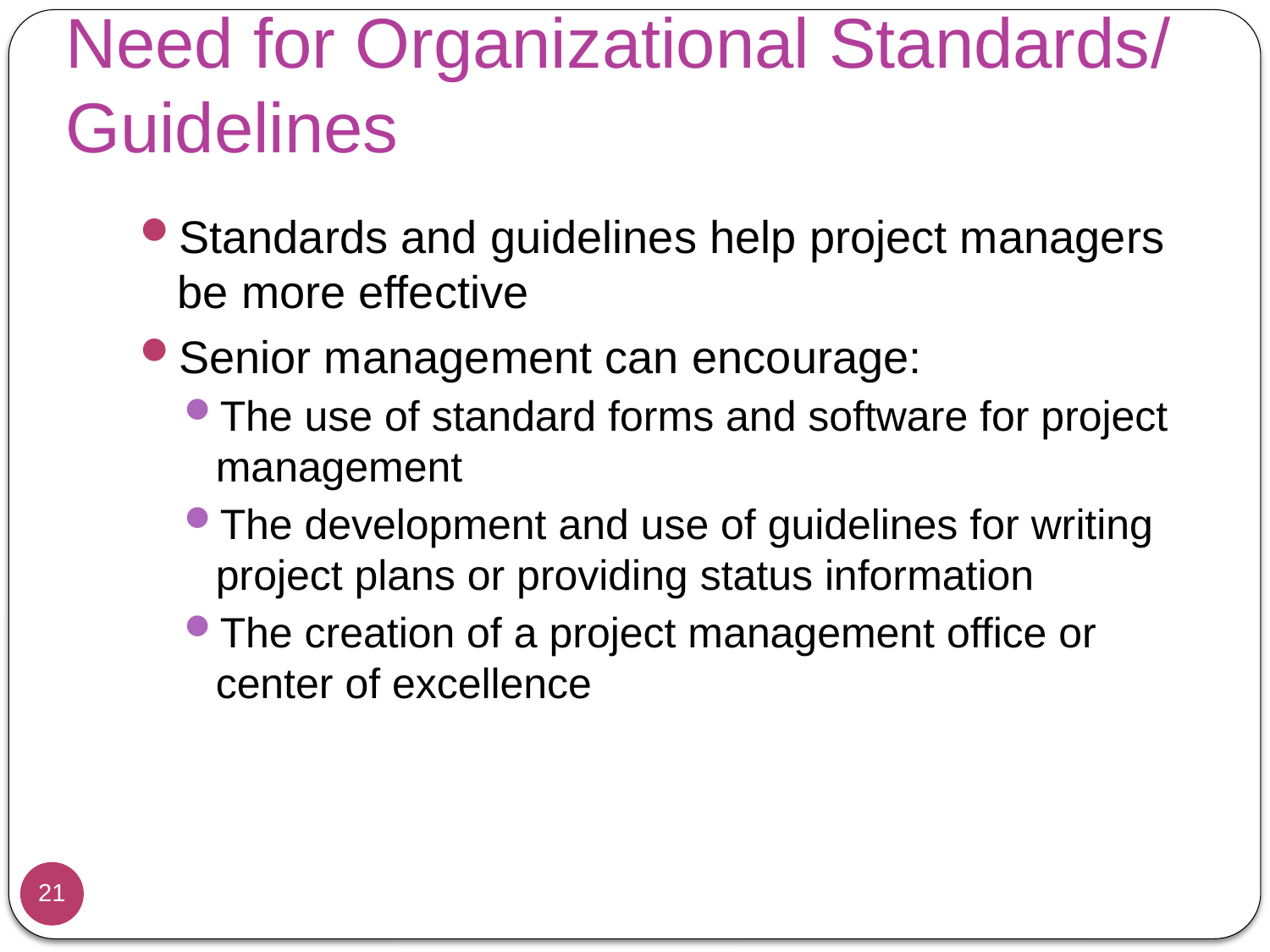

# Need for Organizational Standards/ Guidelines
Standards and guidelines help project managers be more effective
Senior management can encourage:
The use of standard forms and software for project management
The development and use of guidelines for writing project plans or providing status information
The creation of a project management office or center of excellence

21